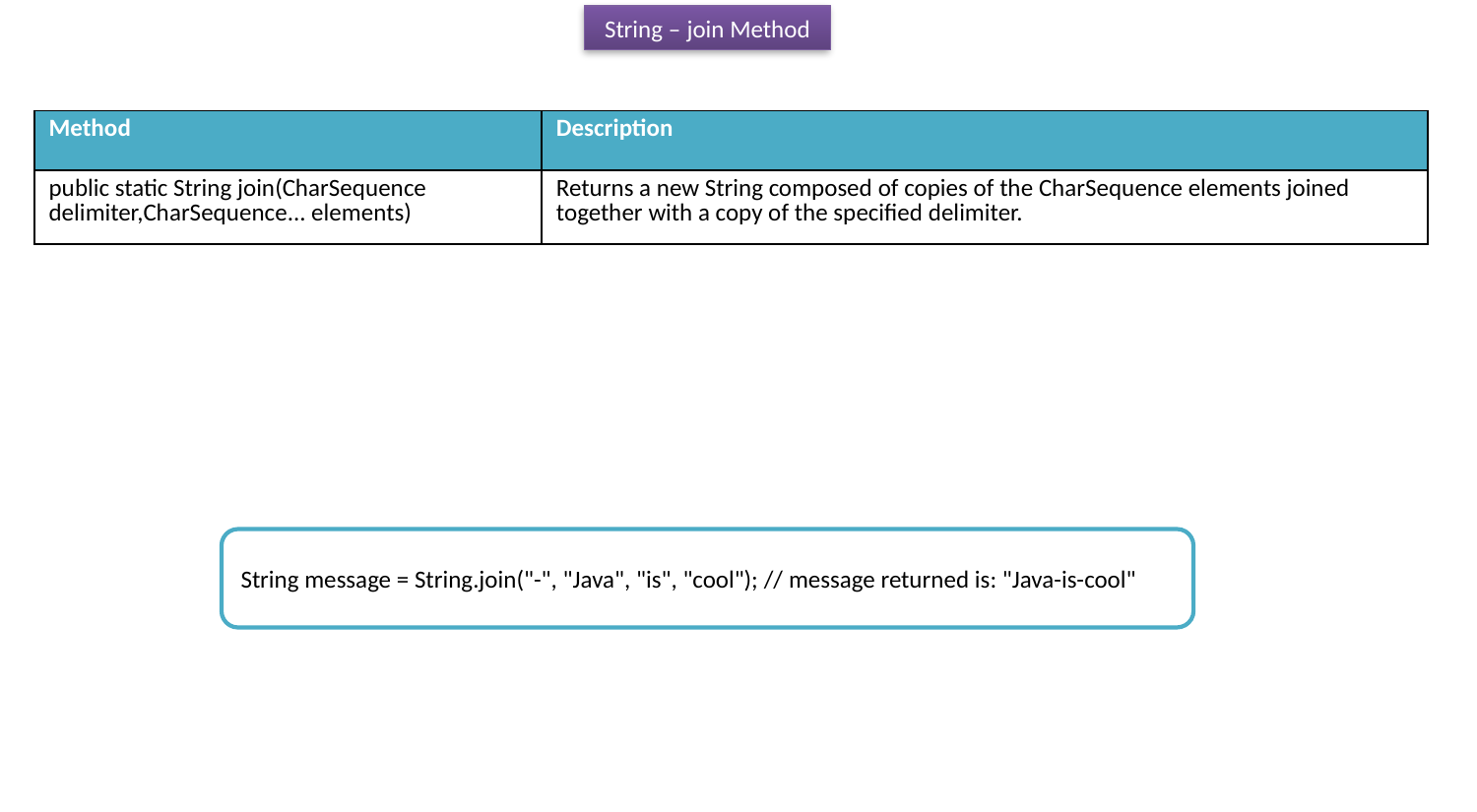

String – join Method
| Method | Description |
| --- | --- |
| public static String join(CharSequence delimiter,CharSequence... elements) | Returns a new String composed of copies of the CharSequence elements joined together with a copy of the specified delimiter. |
String message = String.join("-", "Java", "is", "cool"); // message returned is: "Java-is-cool"